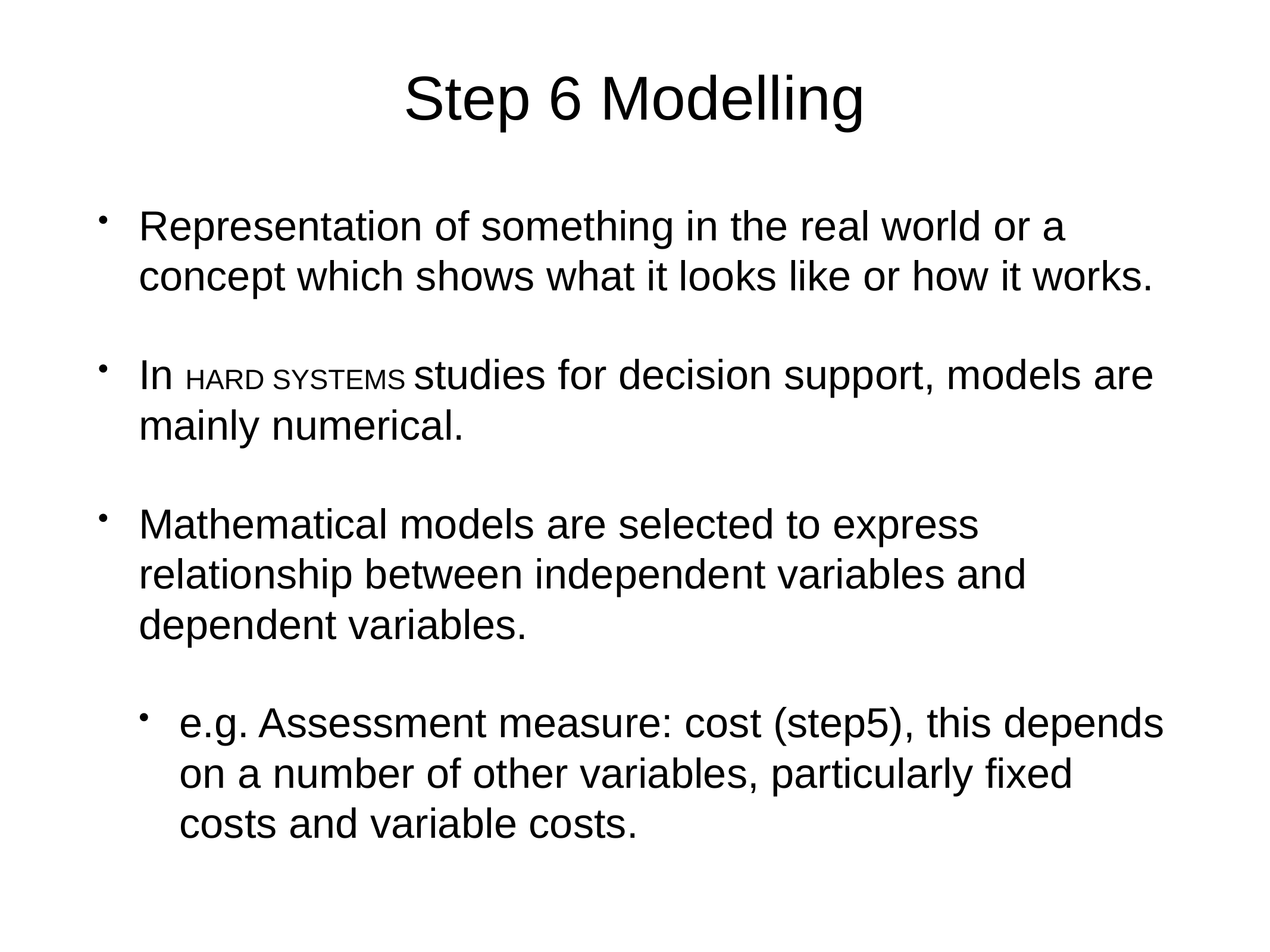

# Step 6 Modelling
Representation of something in the real world or a concept which shows what it looks like or how it works.
In HARD SYSTEMS studies for decision support, models are mainly numerical.
Mathematical models are selected to express relationship between independent variables and dependent variables.
e.g. Assessment measure: cost (step5), this depends on a number of other variables, particularly fixed costs and variable costs.